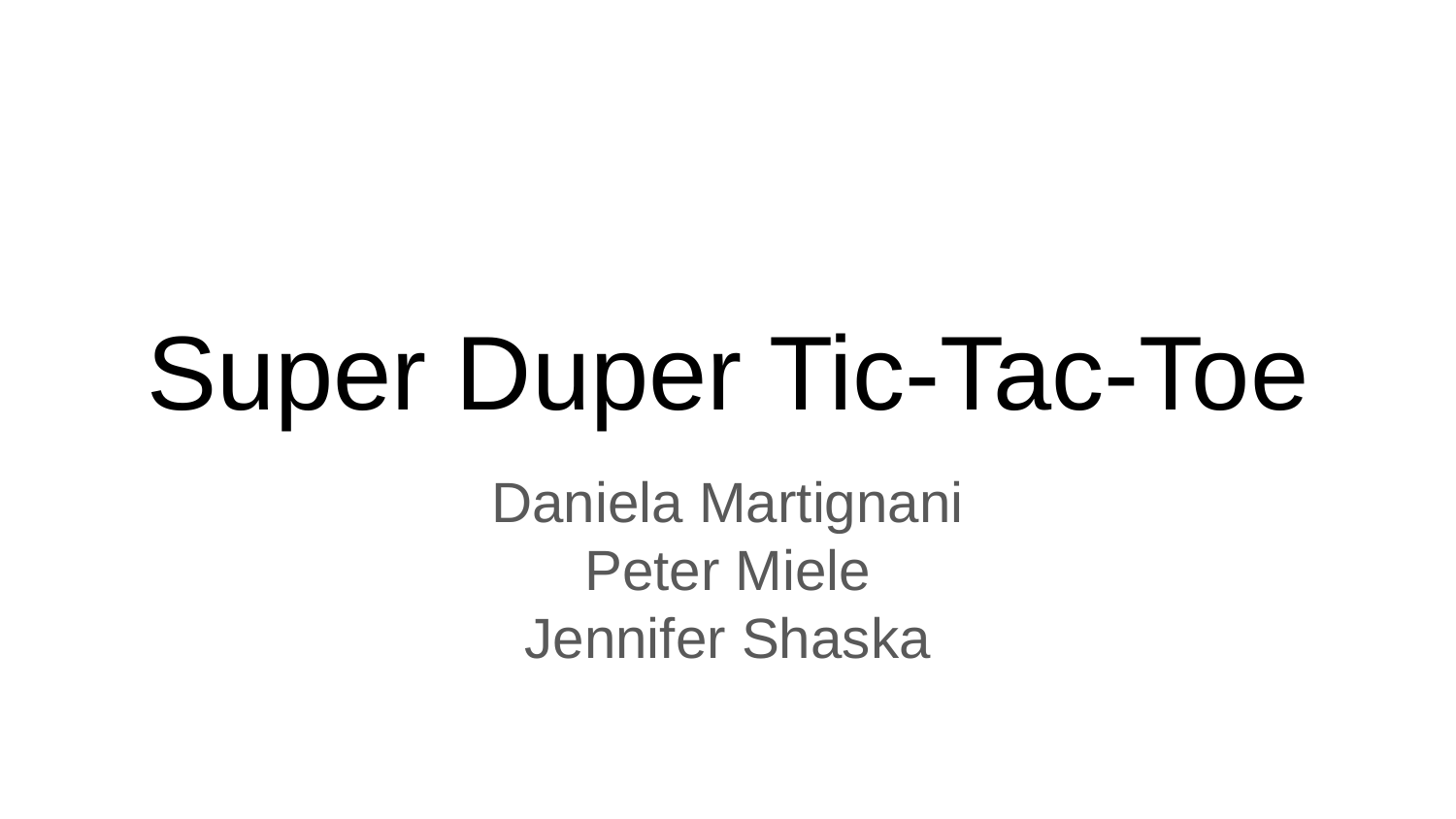

# Super Duper Tic-Tac-Toe
Daniela Martignani
Peter Miele
Jennifer Shaska